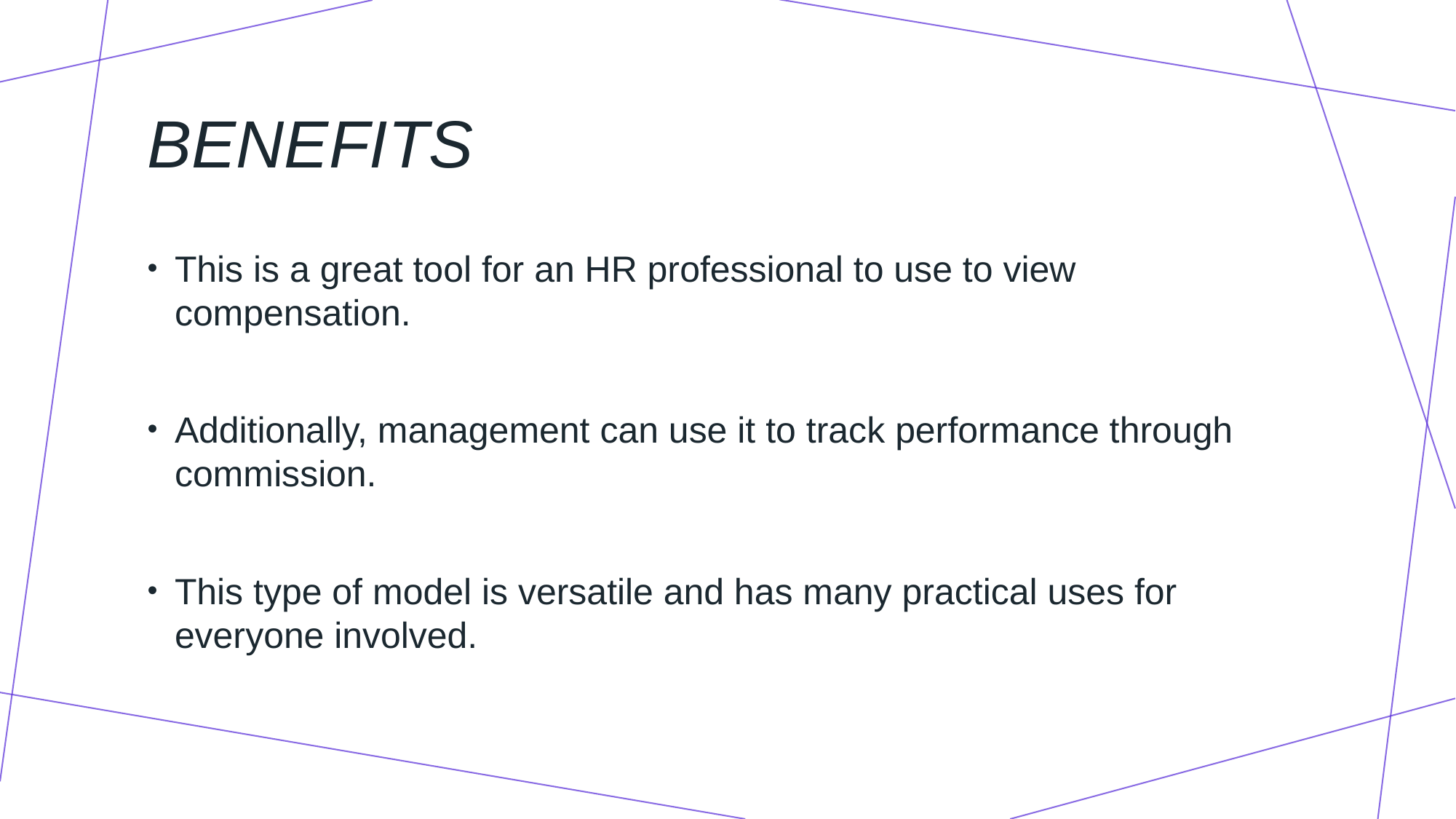

# Benefits
This is a great tool for an HR professional to use to view compensation.

Additionally, management can use it to track performance through commission.

This type of model is versatile and has many practical uses for everyone involved.